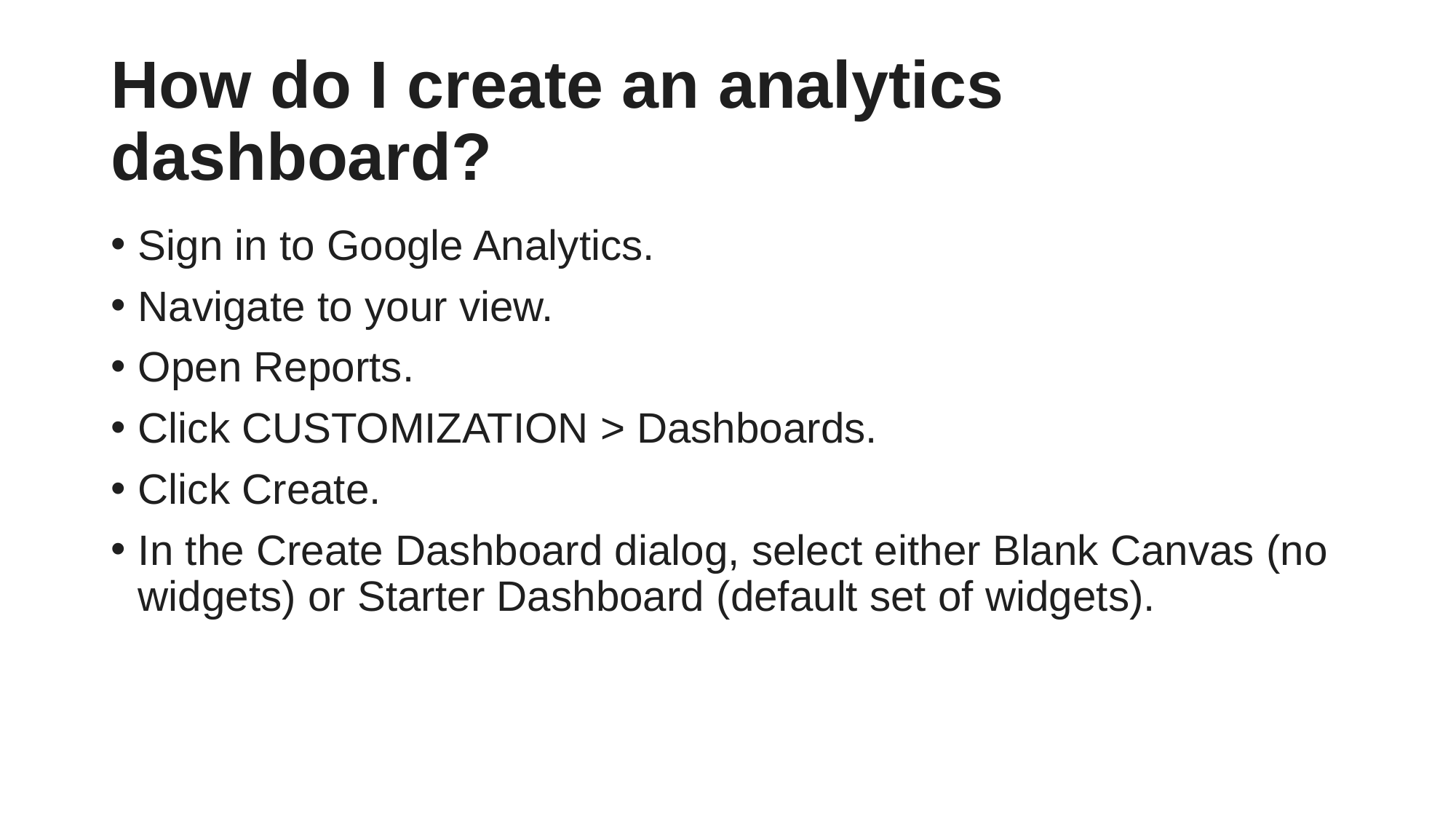

# How do I create an analytics dashboard?
Sign in to Google Analytics.
Navigate to your view.
Open Reports.
Click CUSTOMIZATION > Dashboards.
Click Create.
In the Create Dashboard dialog, select either Blank Canvas (no widgets) or Starter Dashboard (default set of widgets).